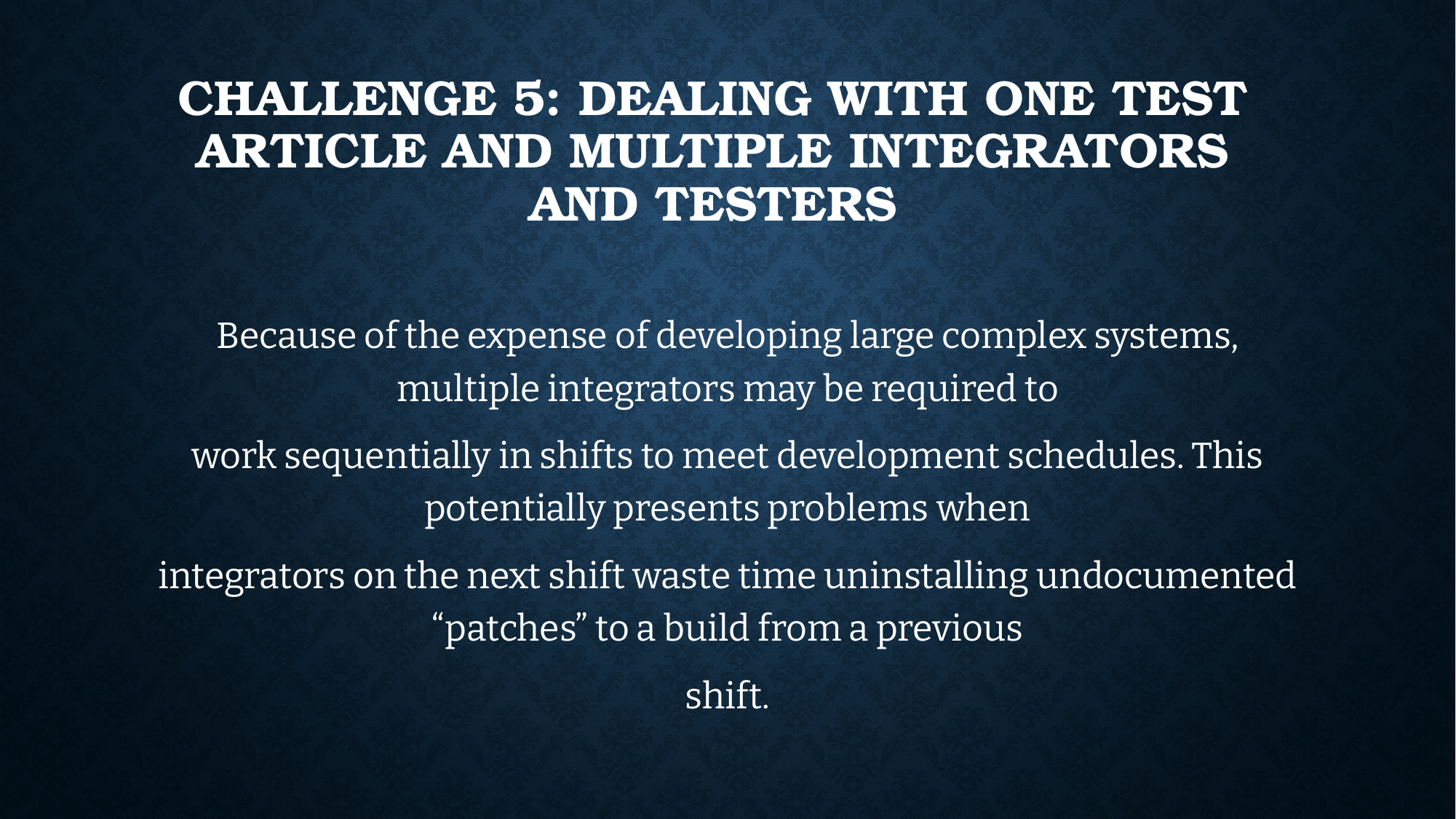

# Challenge 5: Dealing with One Test Article and Multiple Integrators and Testers
Because of the expense of developing large complex systems, multiple integrators may be required to
work sequentially in shifts to meet development schedules. This potentially presents problems when
integrators on the next shift waste time uninstalling undocumented “patches” to a build from a previous
shift.